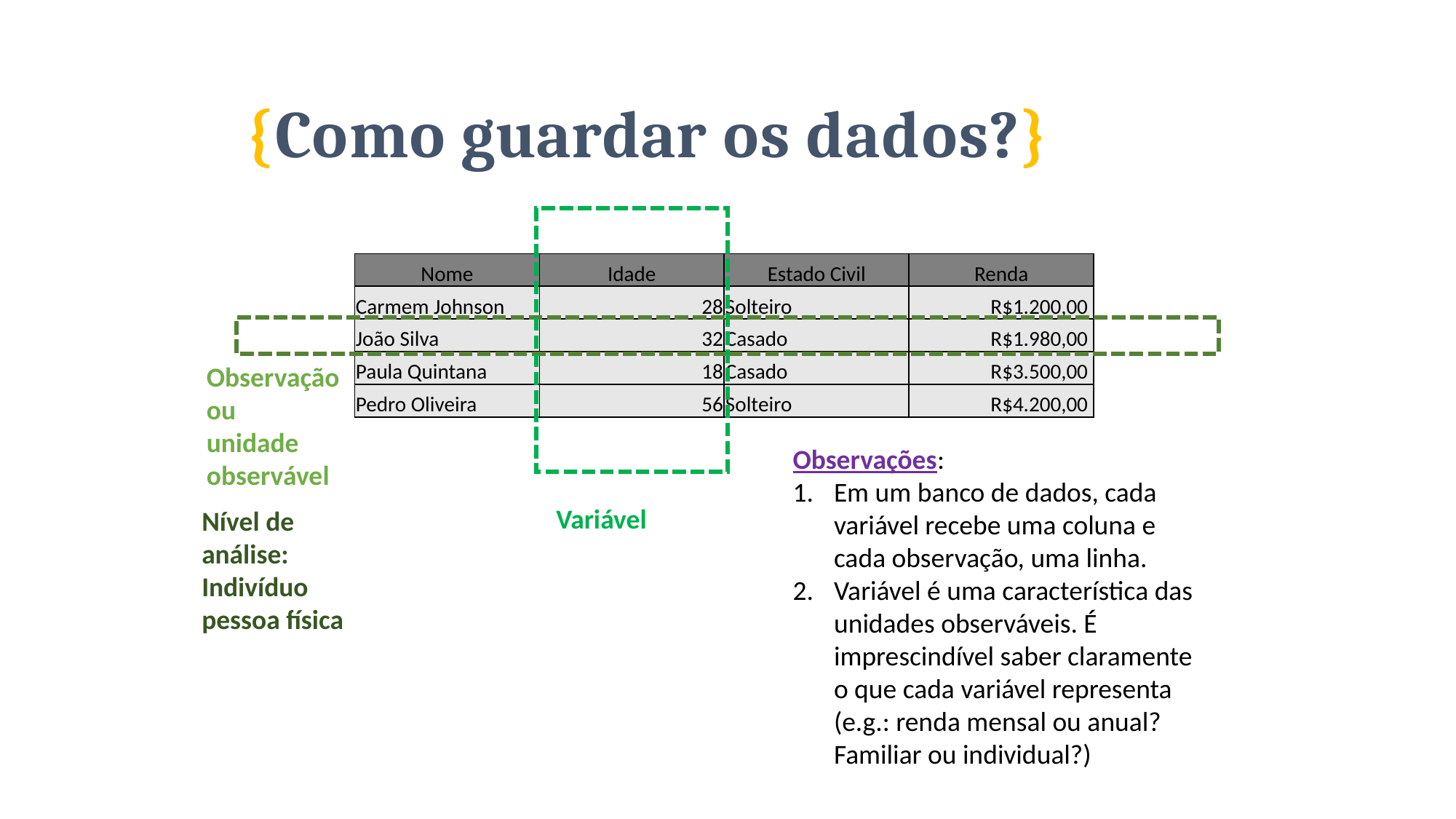

# {Como guardar os dados?}

| Nome | Idade | Estado Civil | Renda |
| --- | --- | --- | --- |
| Carmem Johnson | 28 | Solteiro | R$1.200,00 |
| João Silva | 32 | Casado | R$1.980,00 |
| Paula Quintana | 18 | Casado | R$3.500,00 |
| Pedro Oliveira | 56 | Solteiro | R$4.200,00 |

Observação
ou
unidade observável
Observações:
Em um banco de dados, cada variável recebe uma coluna e cada observação, uma linha.
Variável é uma característica das unidades observáveis. É imprescindível saber claramente o que cada variável representa (e.g.: renda mensal ou anual? Familiar ou individual?)

Variável
Nível de análise: Indivíduo  pessoa física